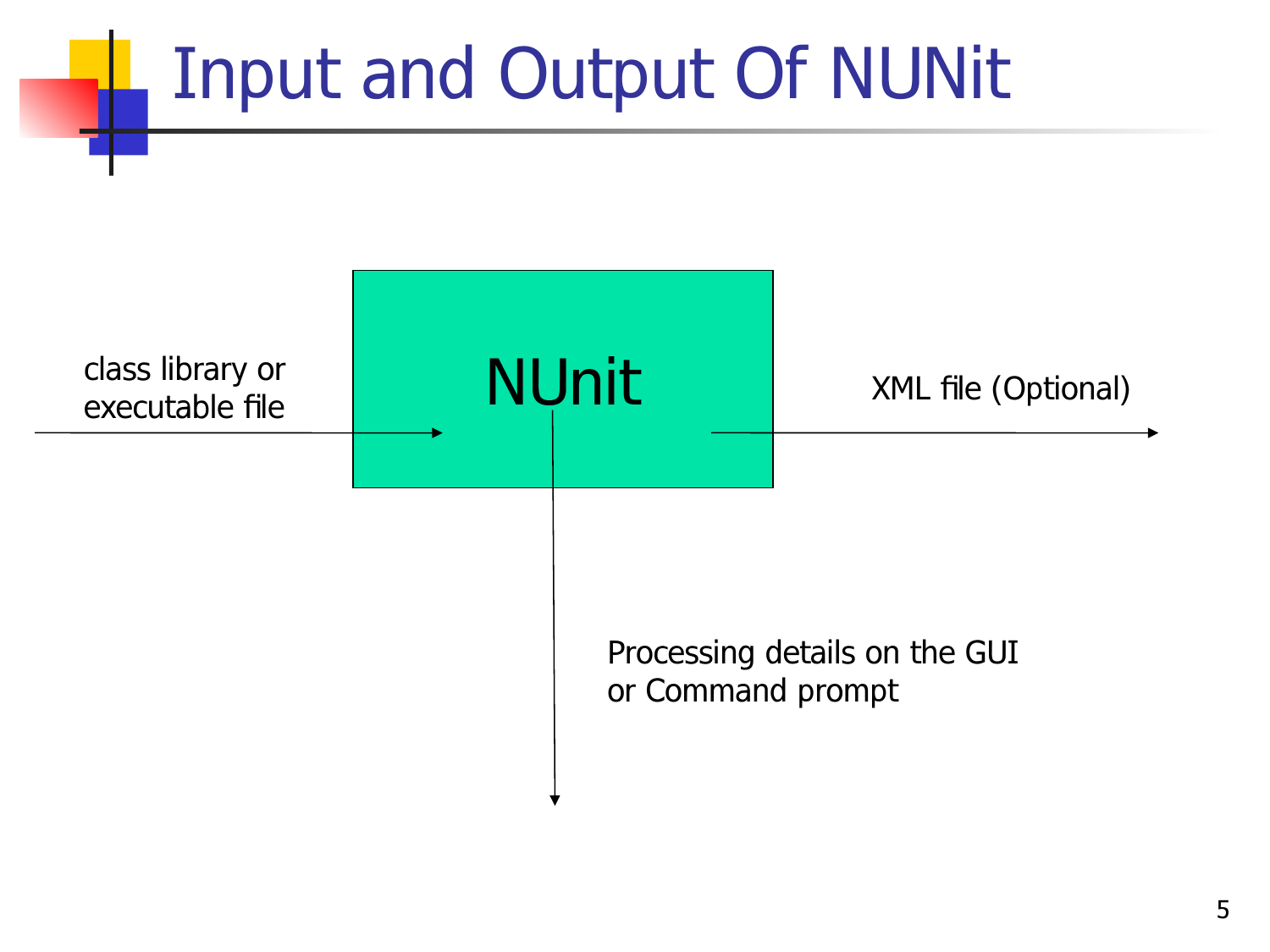

# Input and Output Of NUNit
NUnit
class library or executable file
XML file (Optional)

Processing details on the GUI or Command prompt
5